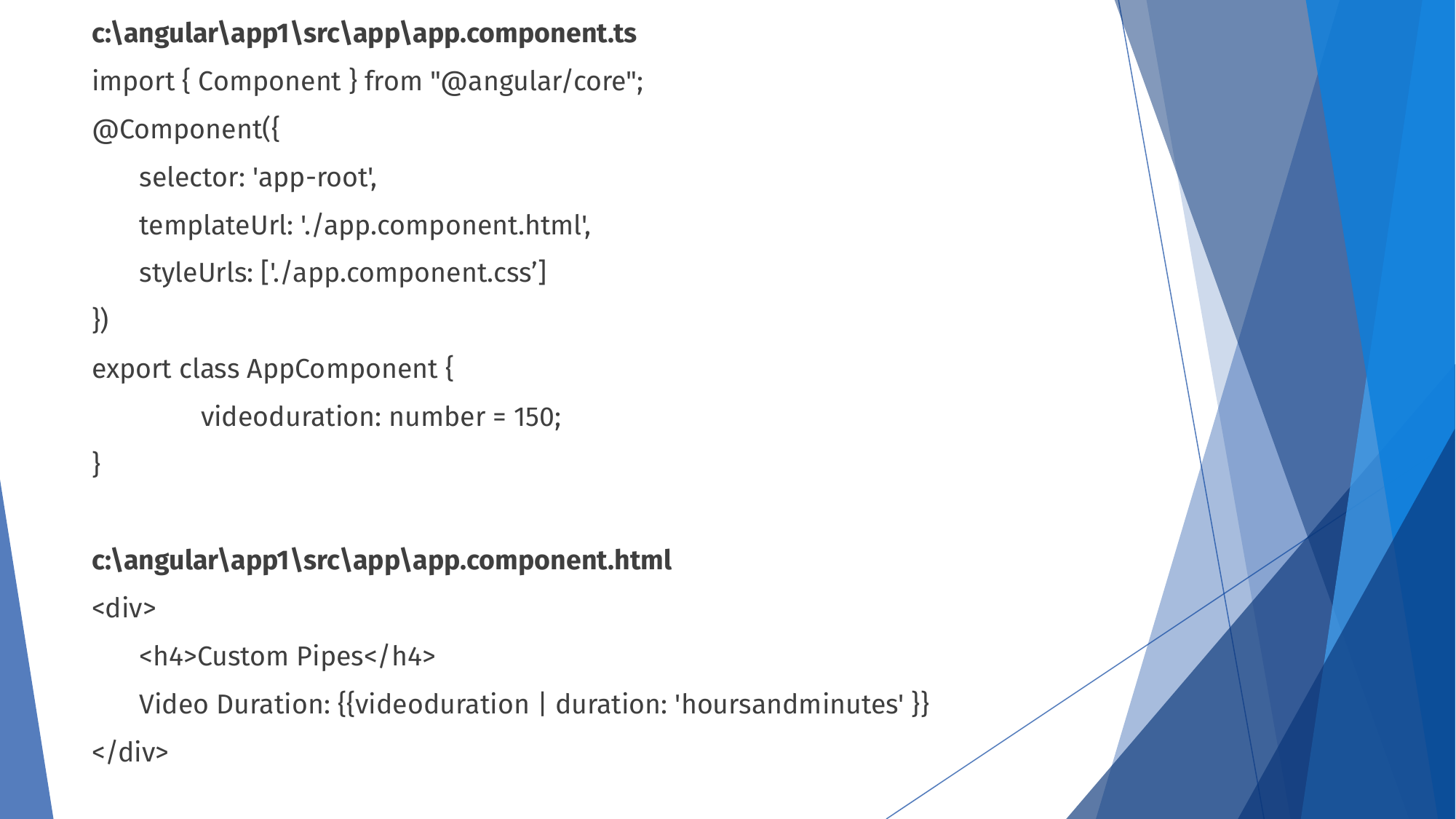

c:\angular\app1\src\app\app.component.ts
import { Component } from "@angular/core";
@Component({
selector: 'app-root',
templateUrl: './app.component.html',
styleUrls: ['./app.component.css’]
})
export class AppComponent {
	videoduration: number = 150;
}

c:\angular\app1\src\app\app.component.html
<div>
<h4>Custom Pipes</h4>
Video Duration: {{videoduration | duration: 'hoursandminutes' }}
</div>